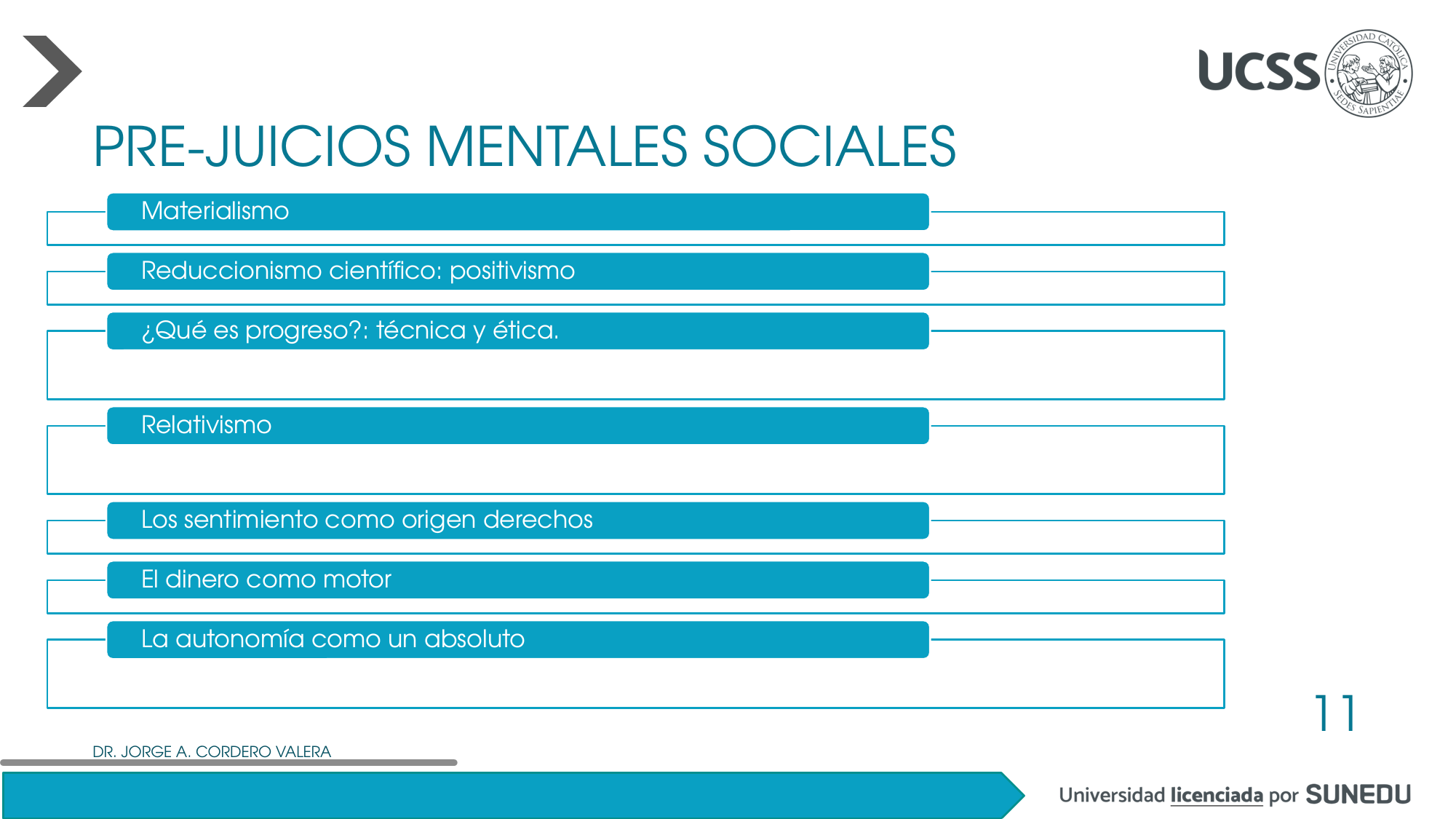

# Pre-juicios mentales sociales
Materialismo
Reduccionismo científico: positivismo
Problemas que plantea
¿Qué es progreso?: técnica y ética.
Tolerancia
Relativismo
Los sentimiento como origen derechos
El dinero como motor
Conflicto erróneo entre libertad y verdad
La autonomía como un absoluto
11
DR. JORGE A. CORDERO VALERA